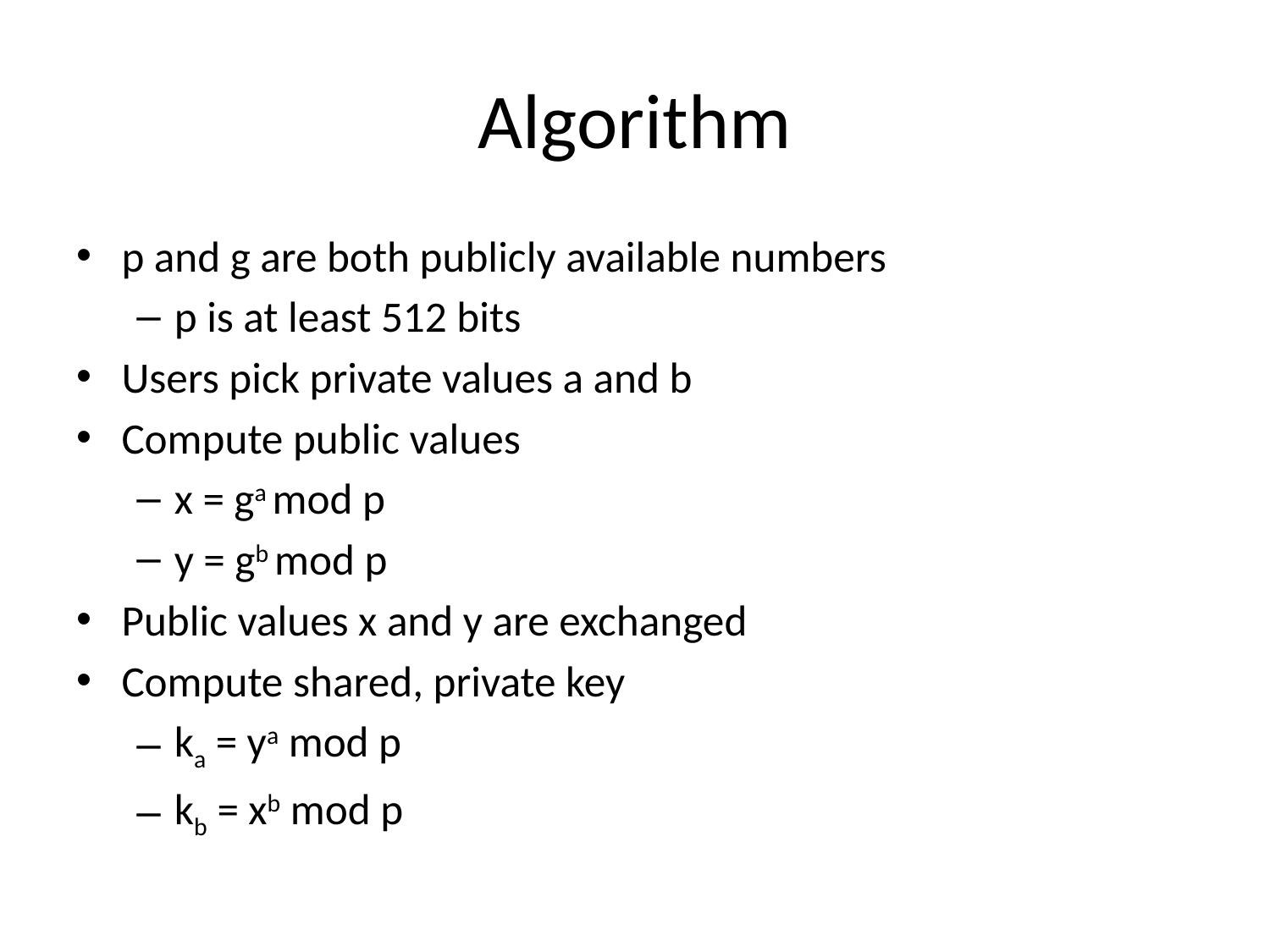

# Algorithm
p and g are both publicly available numbers
p is at least 512 bits
Users pick private values a and b
Compute public values
x = ga mod p
y = gb mod p
Public values x and y are exchanged
Compute shared, private key
ka = ya mod p
kb = xb mod p